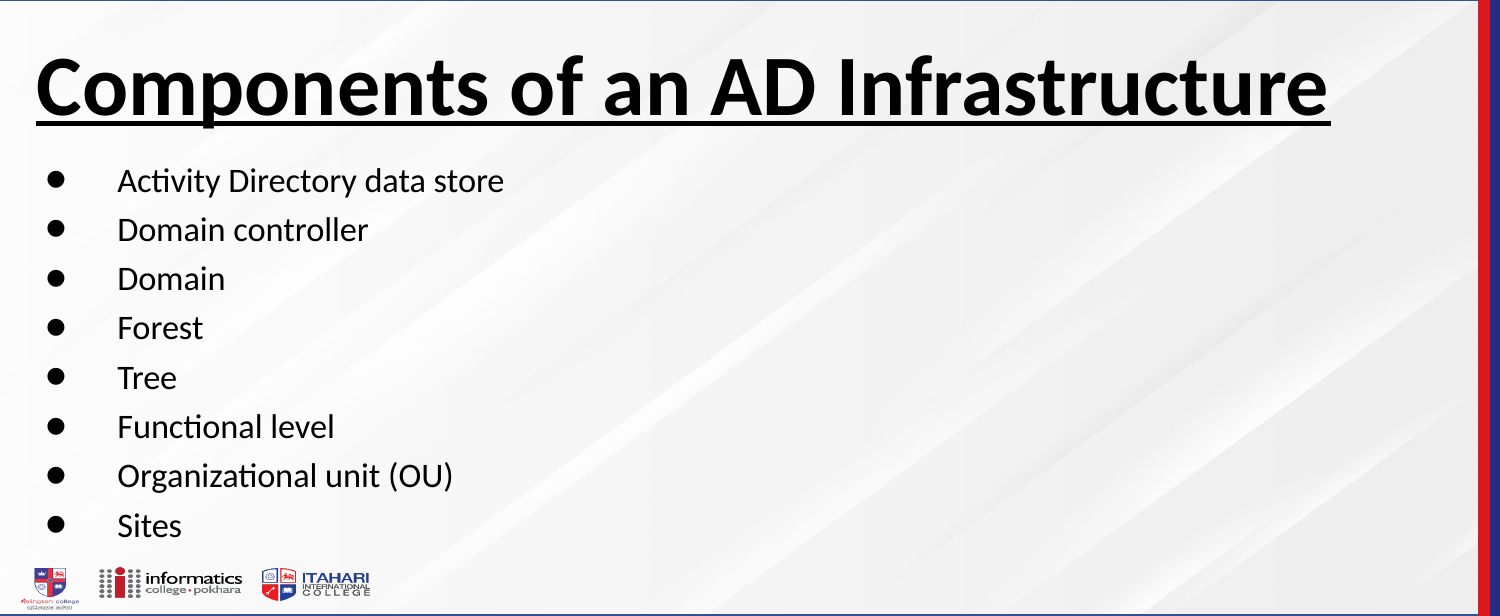

# Components of an AD Infrastructure
Activity Directory data store
Domain controller
Domain
Forest
Tree
Functional level
Organizational unit (OU)
Sites